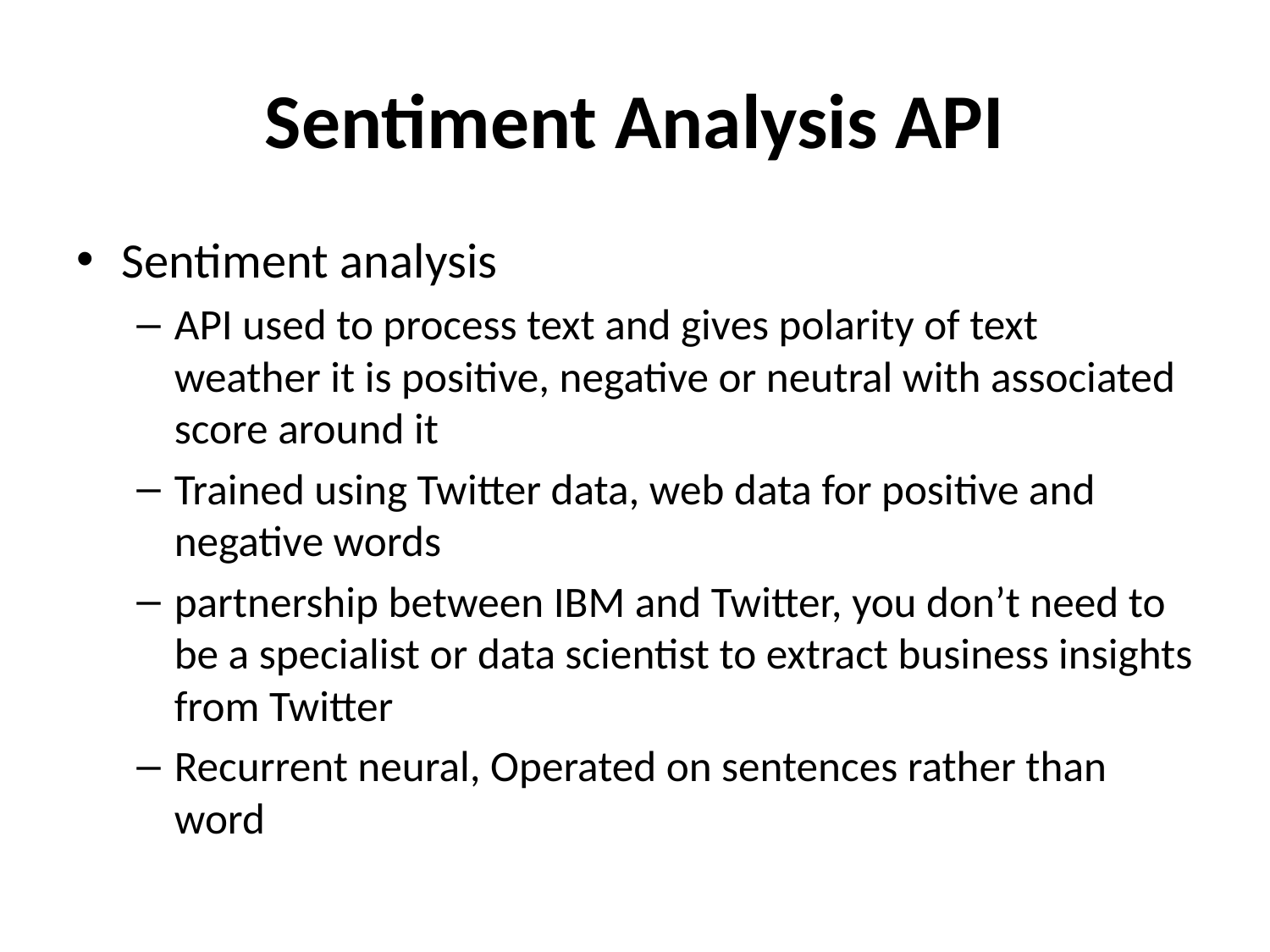

# Sentiment Analysis API
Sentiment analysis
API used to process text and gives polarity of text weather it is positive, negative or neutral with associated score around it
Trained using Twitter data, web data for positive and negative words
partnership between IBM and Twitter, you don’t need to be a specialist or data scientist to extract business insights from Twitter
Recurrent neural, Operated on sentences rather than word